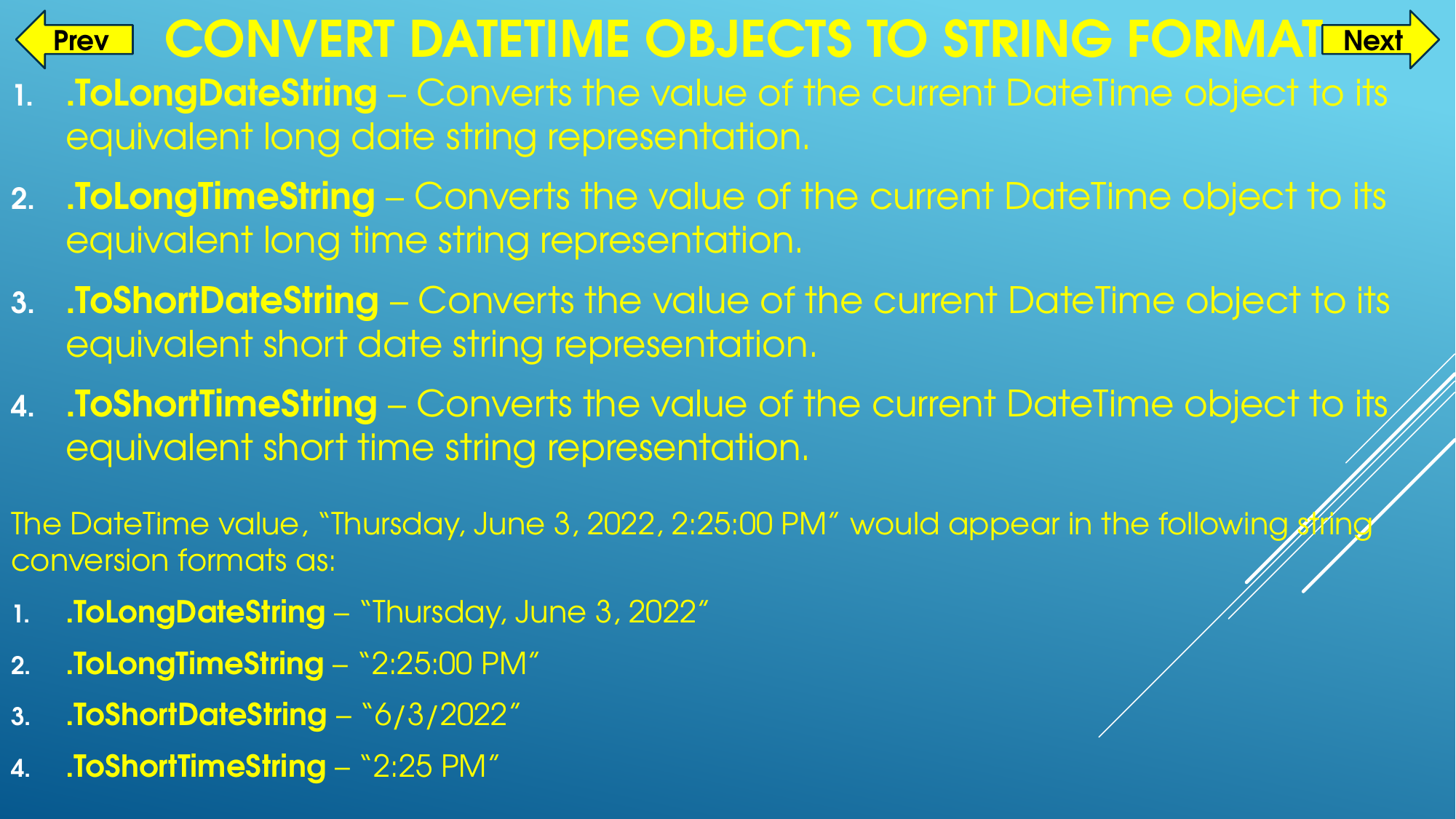

# Convert DateTime Objects to String Format
Prev
Next
.ToLongDateString – Converts the value of the current DateTime object to its equivalent long date string representation.
.ToLongTimeString – Converts the value of the current DateTime object to its equivalent long time string representation.
.ToShortDateString – Converts the value of the current DateTime object to its equivalent short date string representation.
.ToShortTimeString – Converts the value of the current DateTime object to its equivalent short time string representation.
The DateTime value, “Thursday, June 3, 2022, 2:25:00 PM” would appear in the following string conversion formats as:
.ToLongDateString – “Thursday, June 3, 2022”
.ToLongTimeString – “2:25:00 PM”
.ToShortDateString – “6/3/2022”
.ToShortTimeString – “2:25 PM”